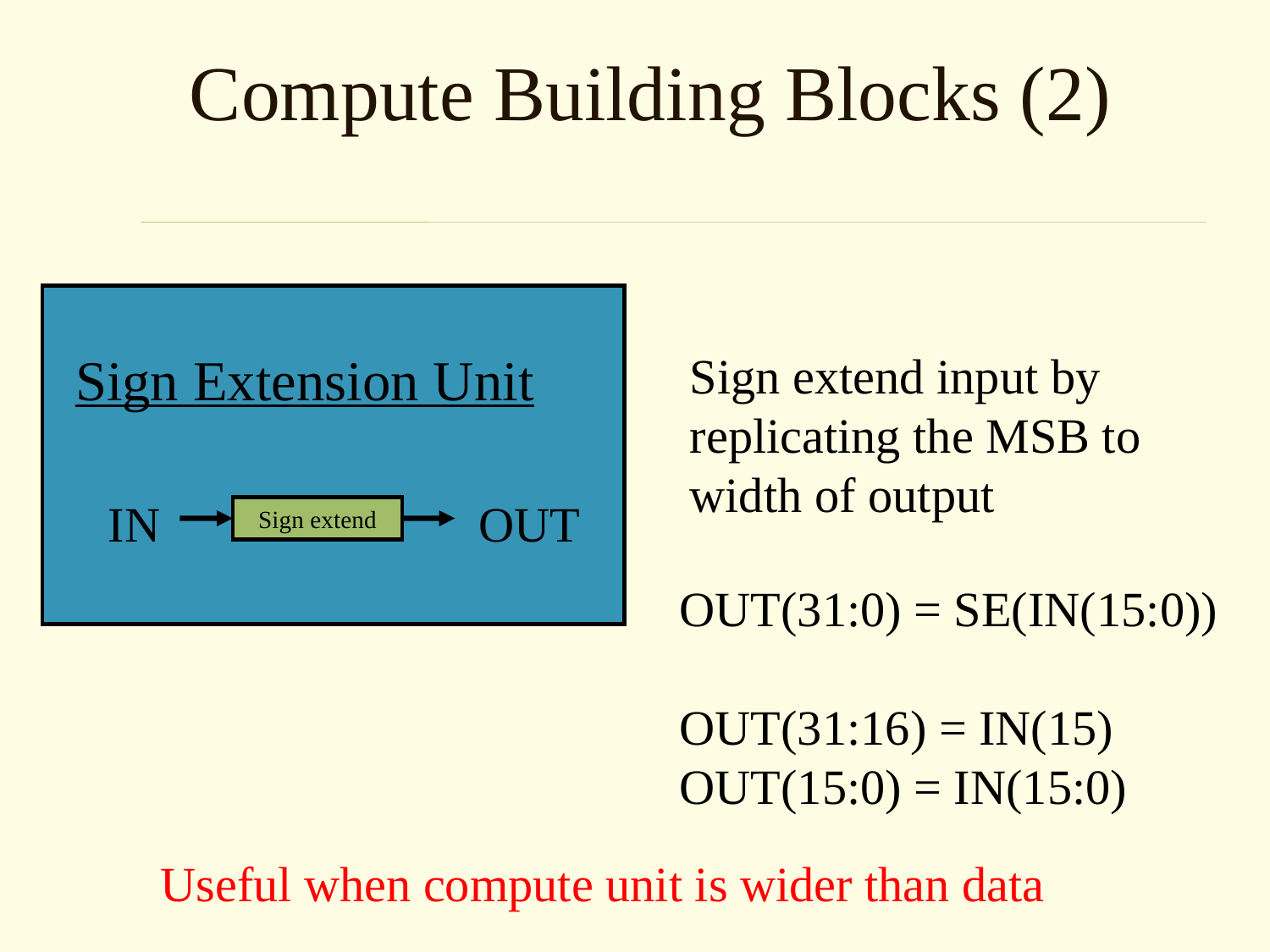

# Compute Building Blocks (2)

Sign Extension Unit
Sign extend input by
replicating the MSB to
width of output
IN
OUT
Sign extend

OUT(31:0) = SE(IN(15:0))

OUT(31:16) = IN(15)
OUT(15:0) = IN(15:0)
Useful when compute unit is wider than data